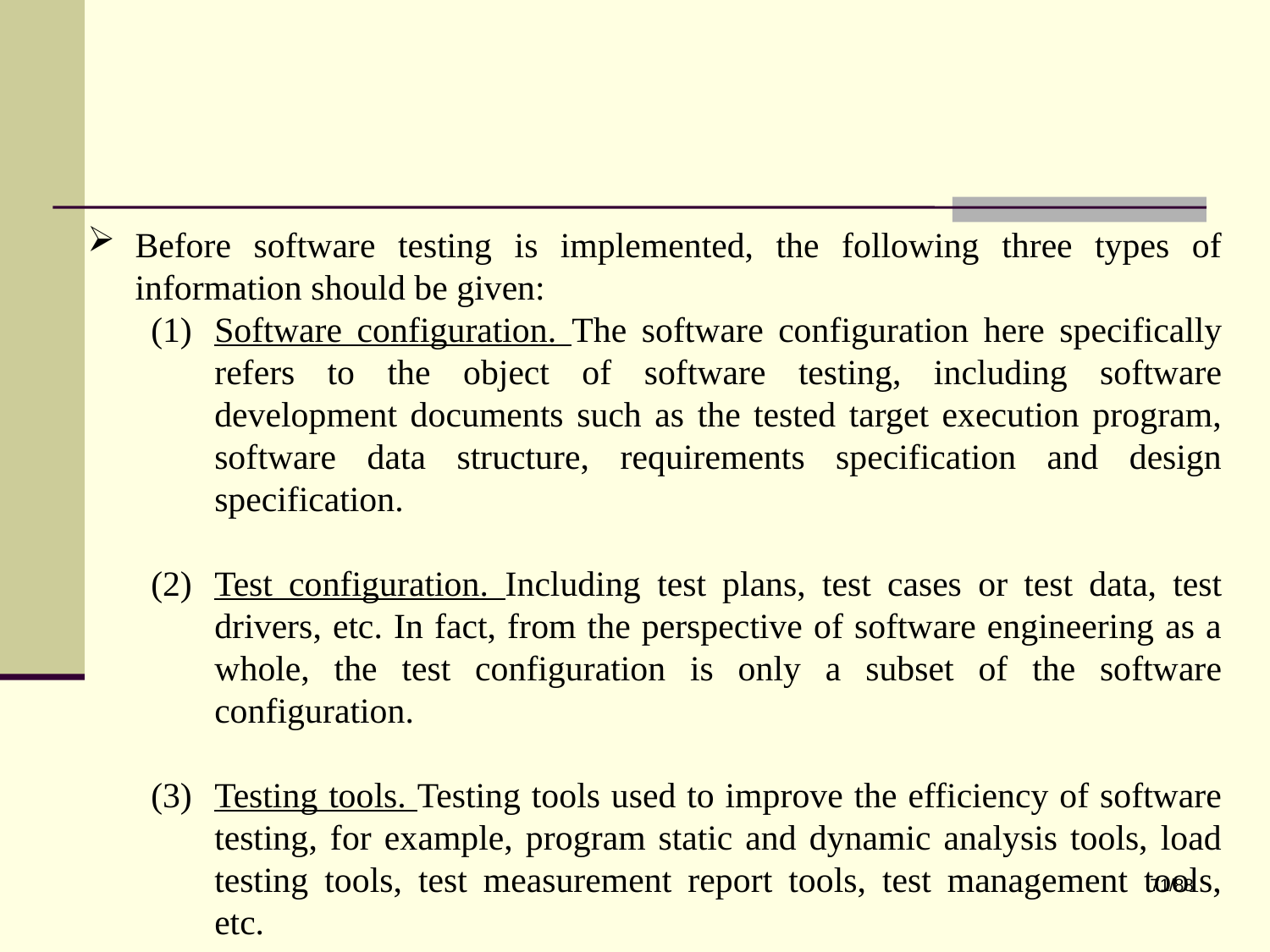

Before software testing is implemented, the following three types of information should be given:
Software configuration. The software configuration here specifically refers to the object of software testing, including software development documents such as the tested target execution program, software data structure, requirements specification and design specification.

Test configuration. Including test plans, test cases or test data, test drivers, etc. In fact, from the perspective of software engineering as a whole, the test configuration is only a subset of the software configuration.

Testing tools. Testing tools used to improve the efficiency of software testing, for example, program static and dynamic analysis tools, load testing tools, test measurement report tools, test management tools, etc.
71/88